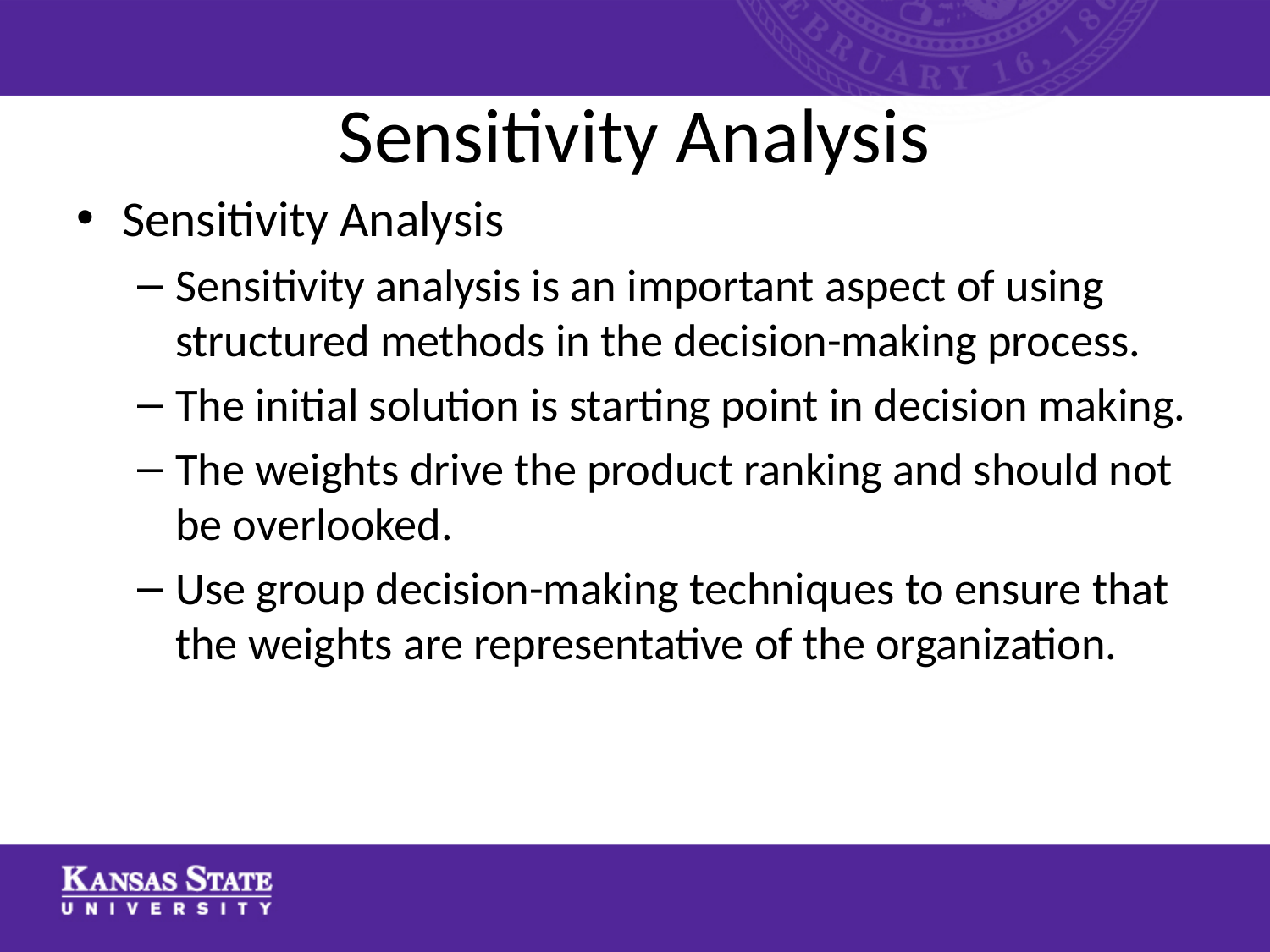

# Sensitivity Analysis
Sensitivity Analysis
Sensitivity analysis is an important aspect of using structured methods in the decision-making process.
The initial solution is starting point in decision making.
The weights drive the product ranking and should not be overlooked.
Use group decision-making techniques to ensure that the weights are representative of the organization.